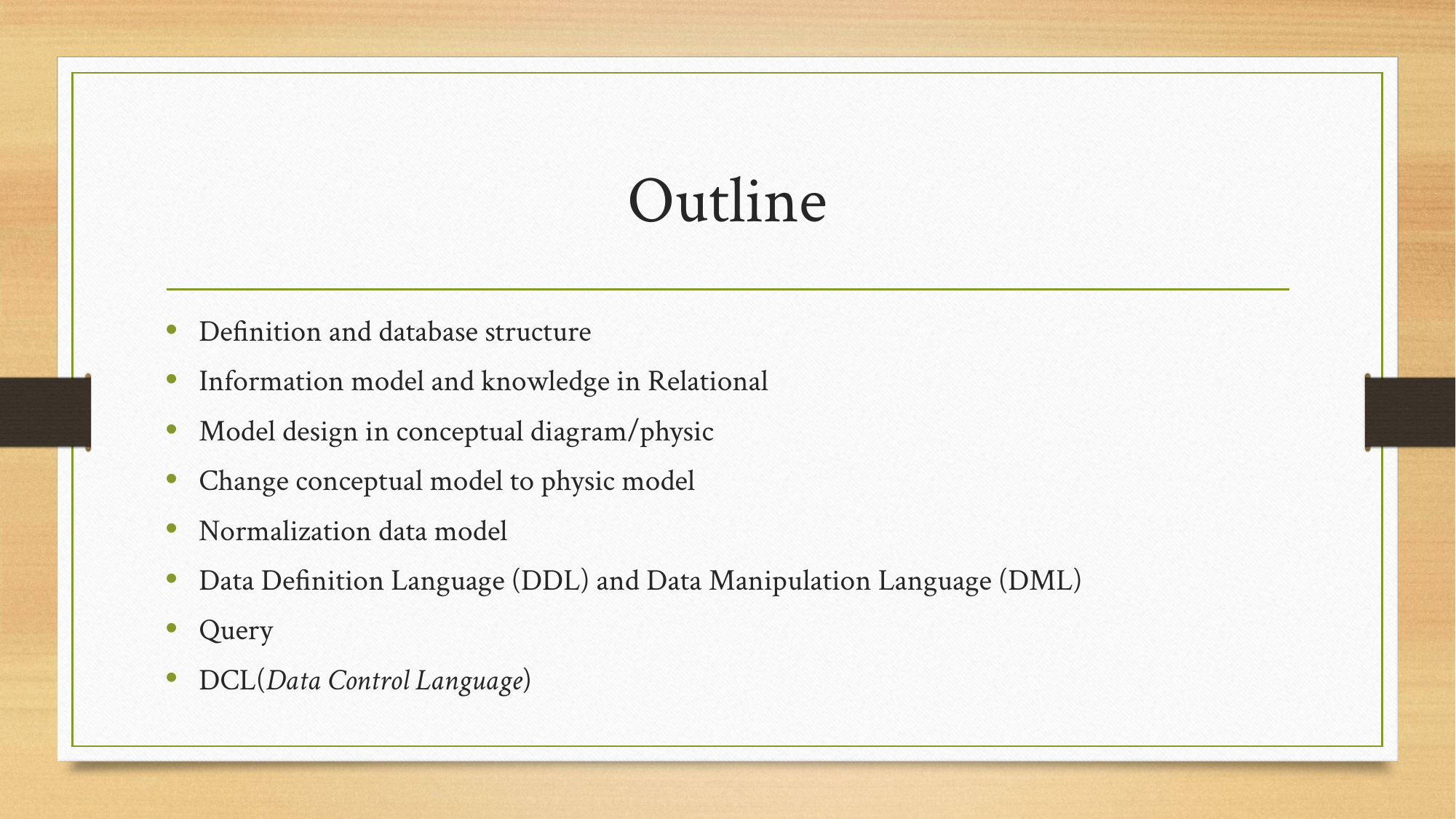

# Outline
Definition and database structure
Information model and knowledge in Relational
Model design in conceptual diagram/physic
Change conceptual model to physic model
Normalization data model
Data Definition Language (DDL) and Data Manipulation Language (DML)
Query
DCL(Data Control Language)